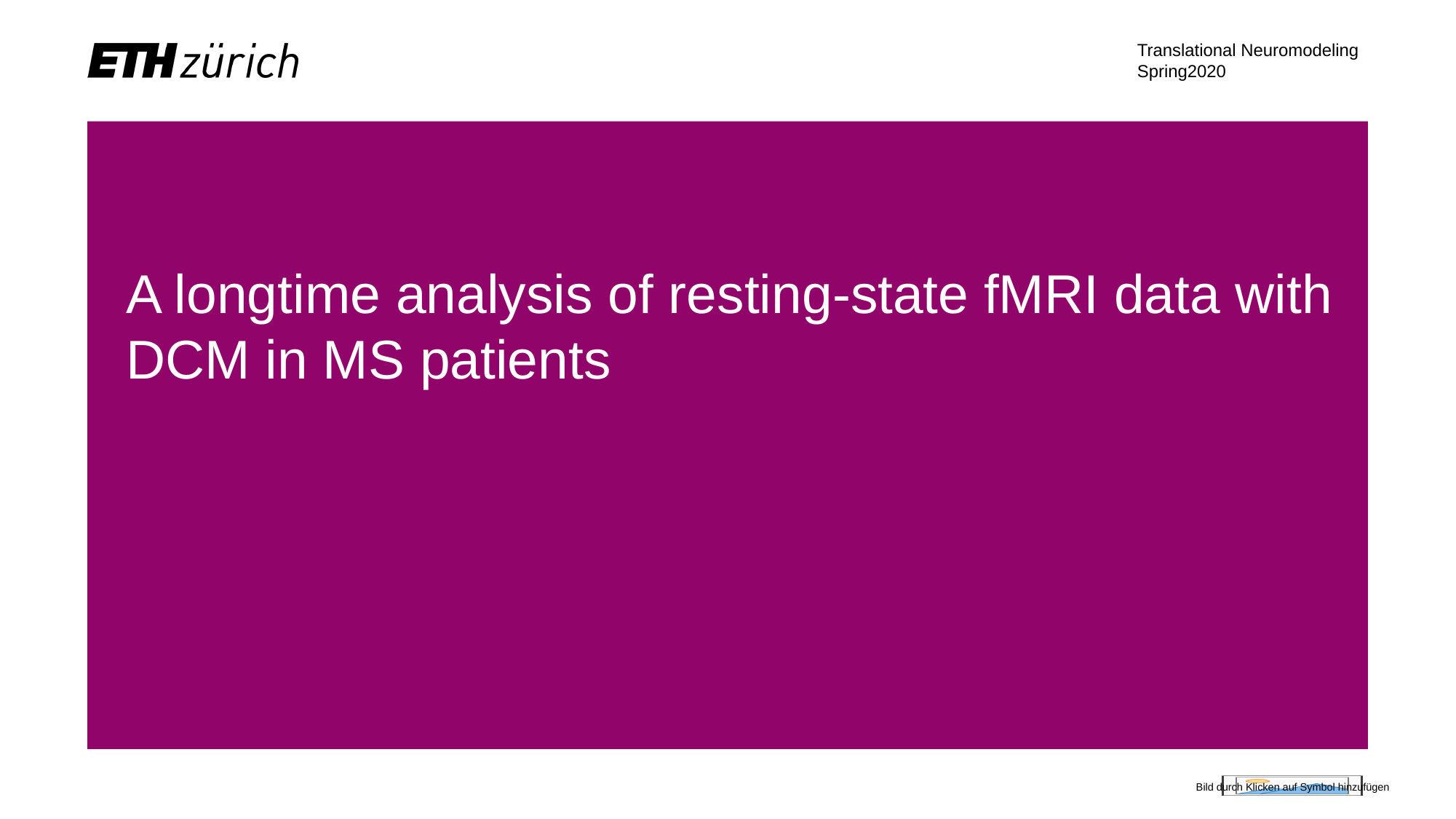

Translational Neuromodeling  Spring2020
# A longtime analysis of resting-state fMRI data with DCM in MS patients